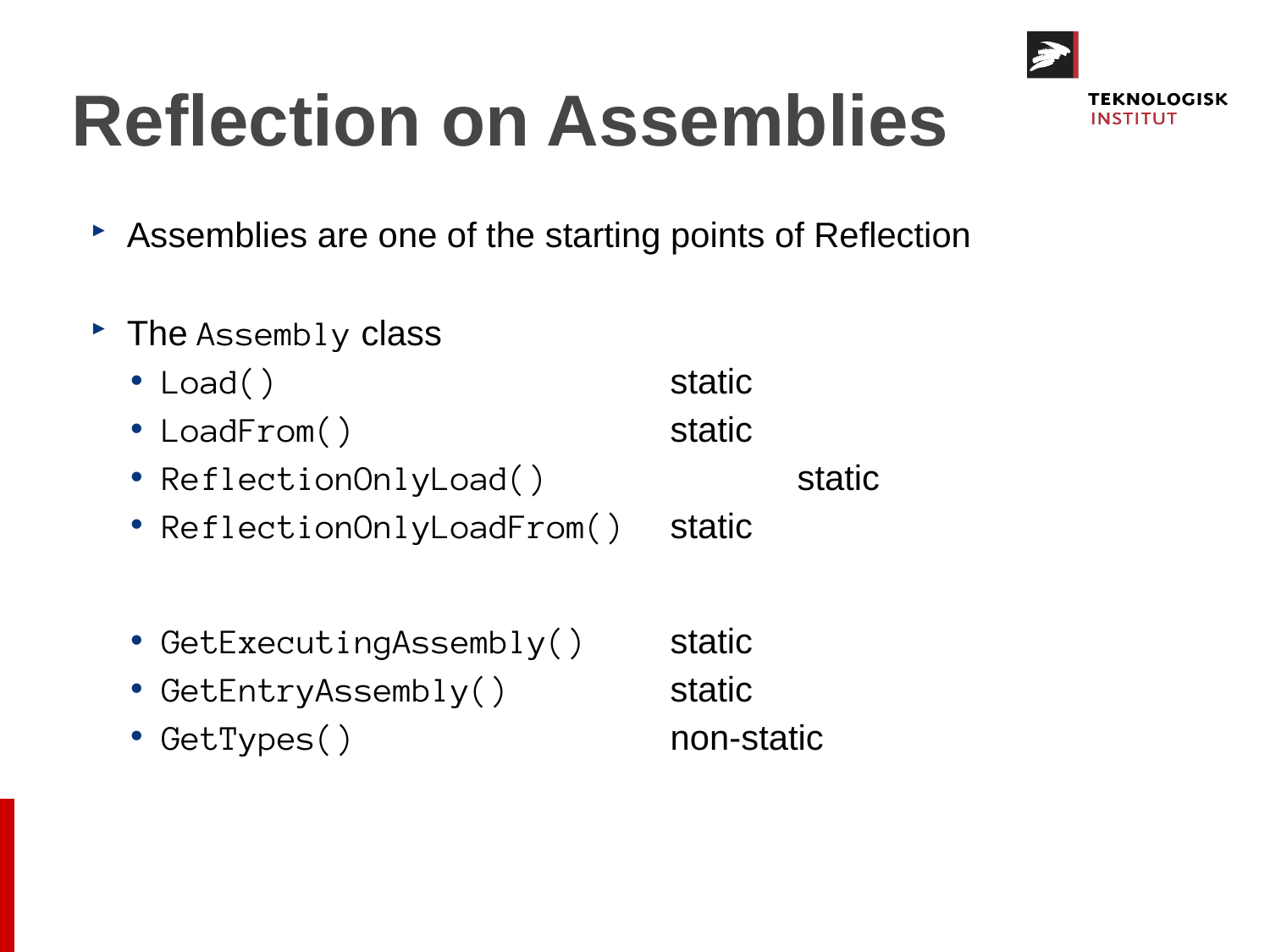

# Reflection on Assemblies
Assemblies are one of the starting points of Reflection

The Assembly class
Load()				static
LoadFrom()			static
ReflectionOnlyLoad()		static
ReflectionOnlyLoadFrom()	static

GetExecutingAssembly()	static
GetEntryAssembly()		static
GetTypes()			non-static